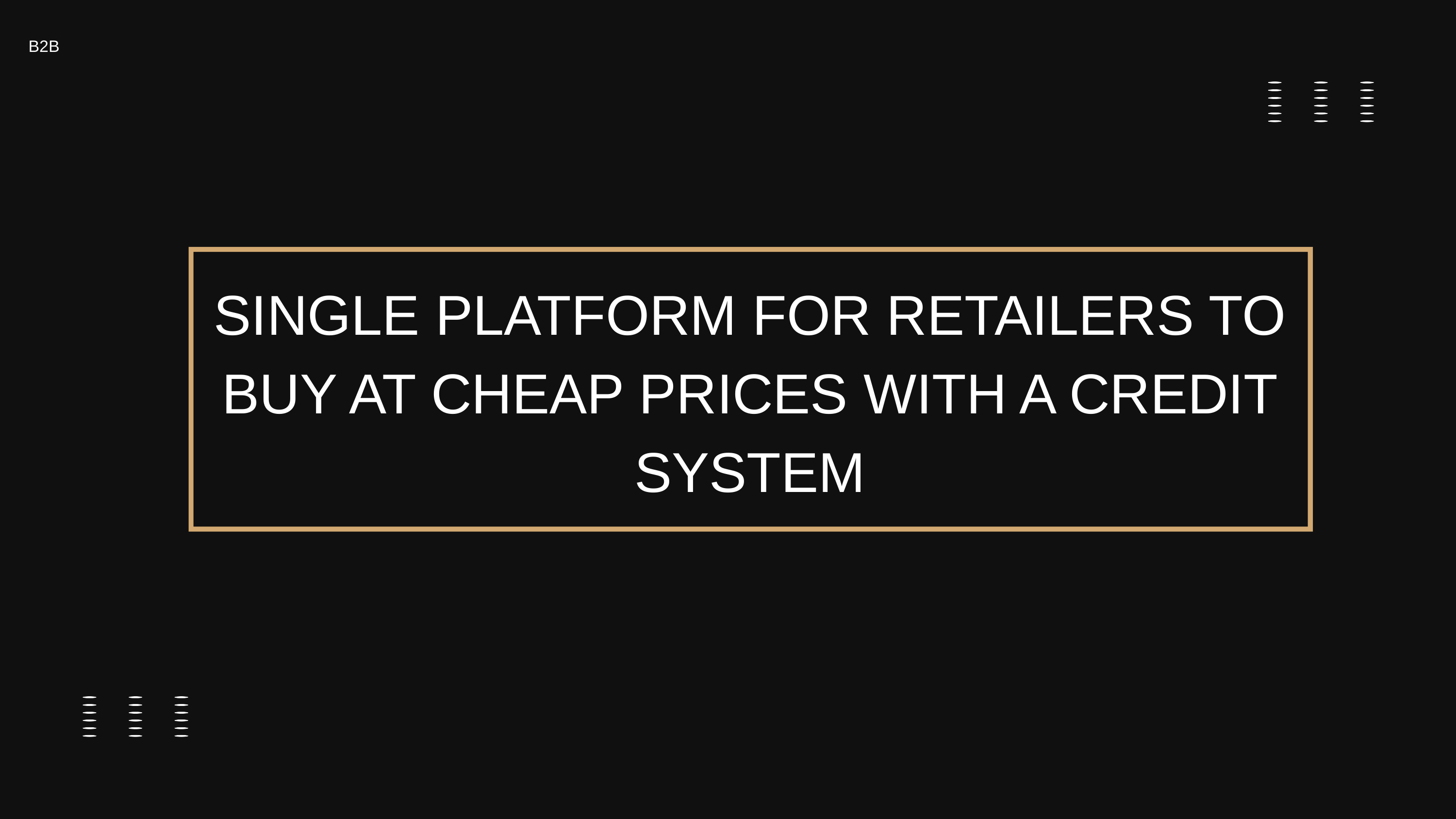

B2B

SINGLE PLATFORM FOR RETAILERS TO BUY AT CHEAP PRICES WITH A CREDIT SYSTEM